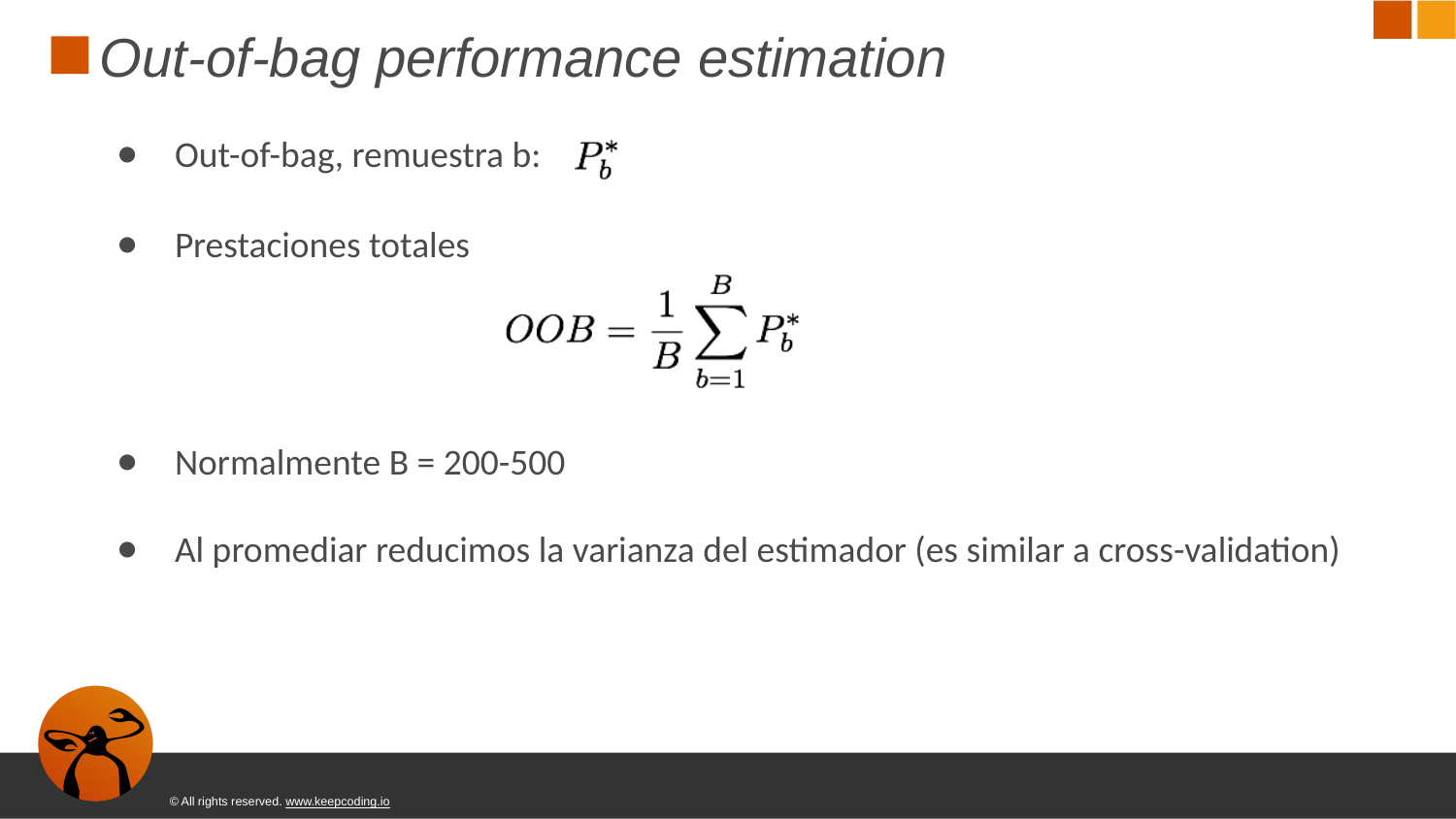

# Out-of-bag performance estimation
Out-of-bag, remuestra b:

Prestaciones totales

Normalmente B = 200-500

Al promediar reducimos la varianza del estimador (es similar a cross-validation)
© All rights reserved. www.keepcoding.io